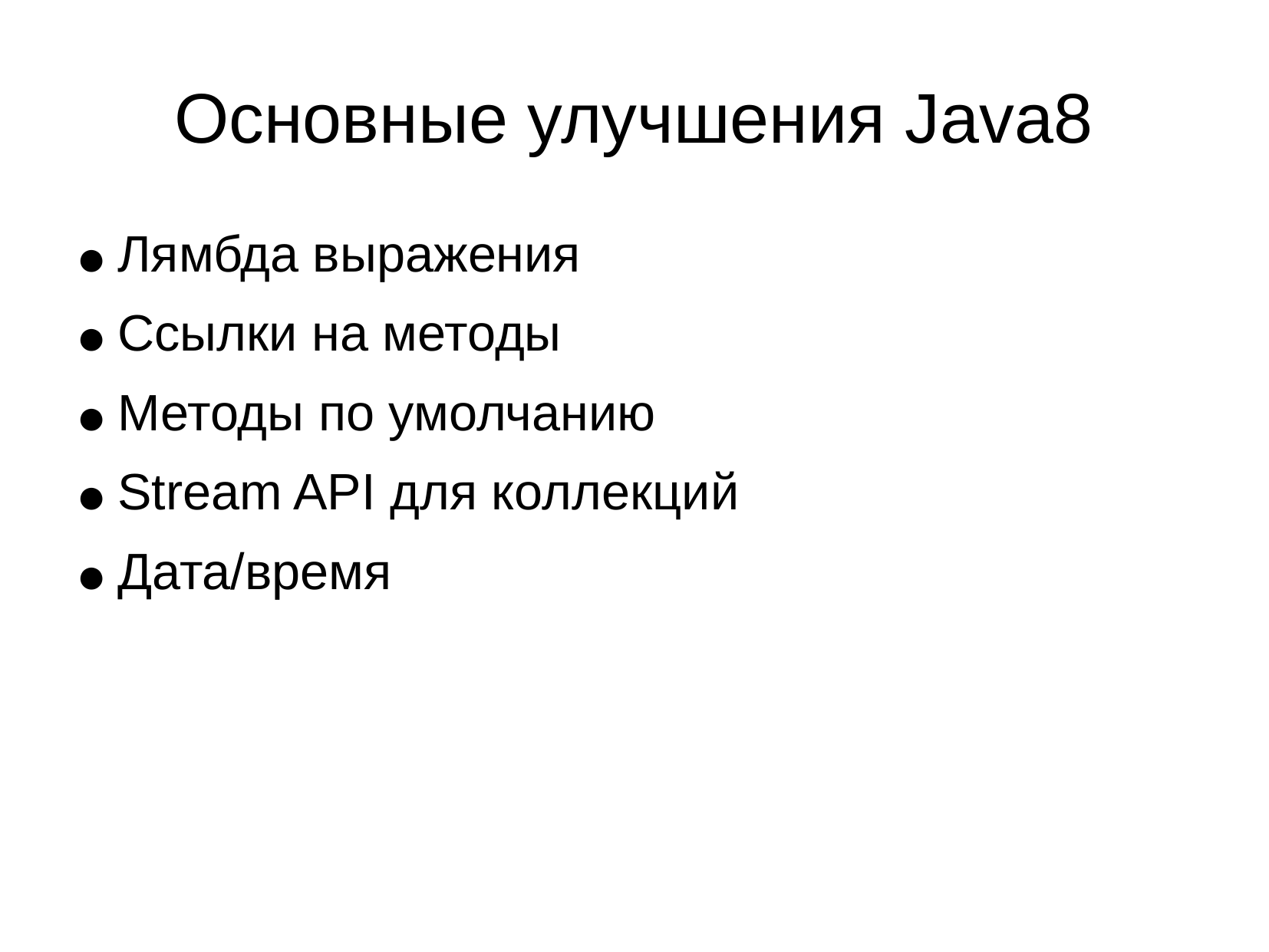

# Основные улучшения Java8
Лямбда выражения
Ссылки на методы
Методы по умолчанию
Stream API для коллекций
Дата/время